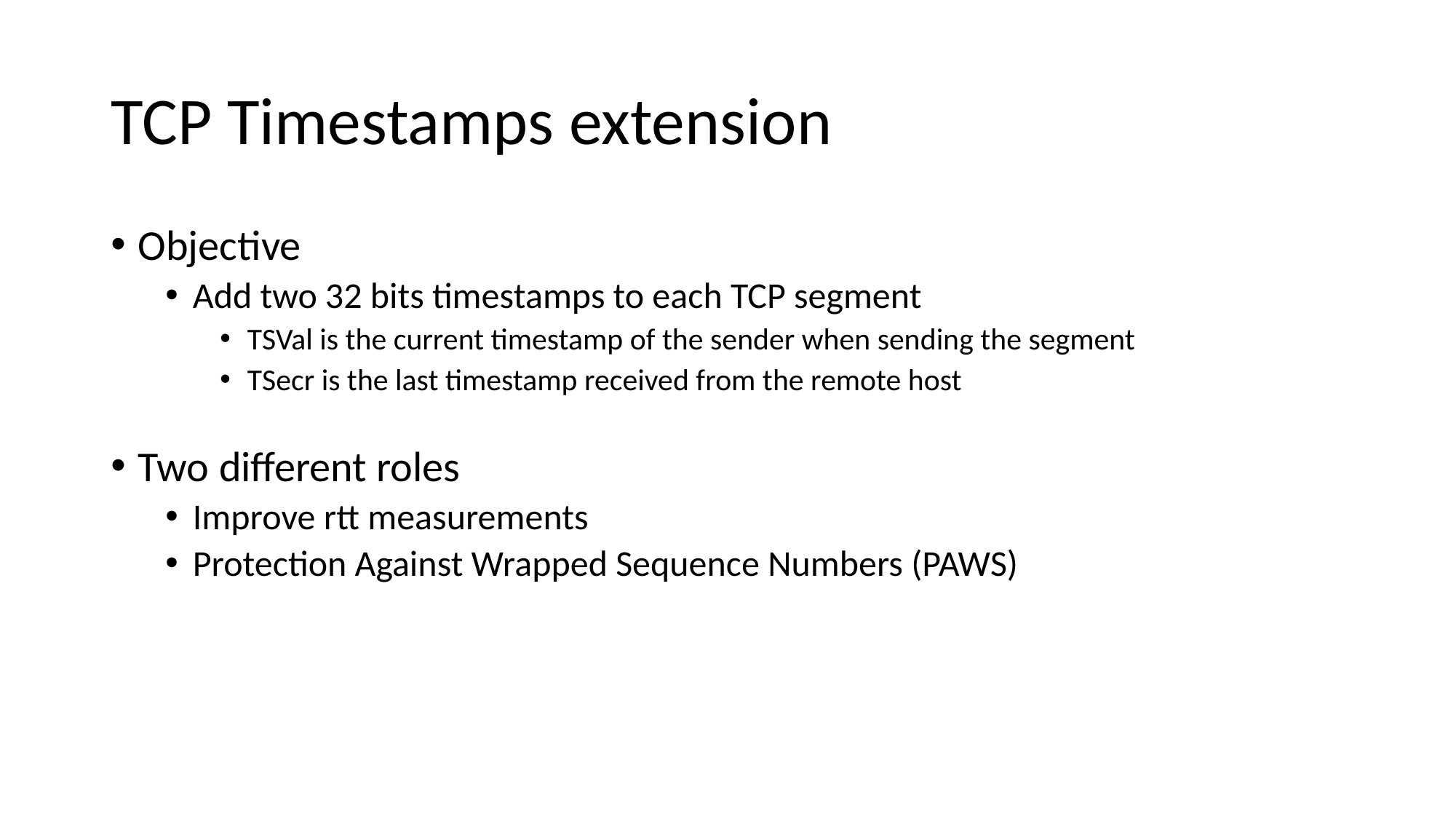

# TCP Timestamps extension
Objective
Add two 32 bits timestamps to each TCP segment
TSVal is the current timestamp of the sender when sending the segment
TSecr is the last timestamp received from the remote host
Two different roles
Improve rtt measurements
Protection Against Wrapped Sequence Numbers (PAWS)